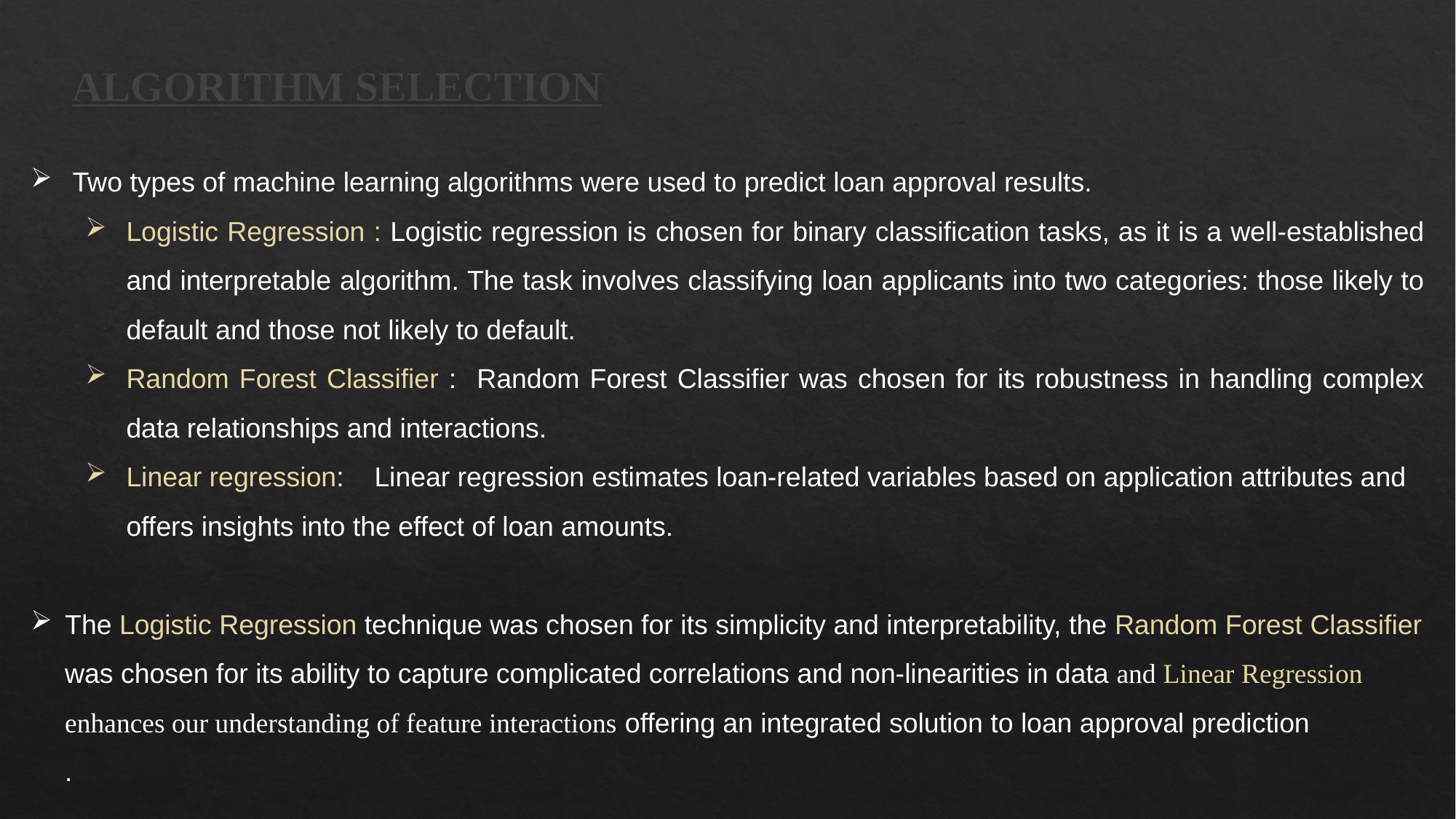

ALGORITHM SELECTION
 Two types of machine learning algorithms were used to predict loan approval results.
Logistic Regression : Logistic regression is chosen for binary classification tasks, as it is a well-established and interpretable algorithm. The task involves classifying loan applicants into two categories: those likely to default and those not likely to default.
Random Forest Classifier :  Random Forest Classifier was chosen for its robustness in handling complex data relationships and interactions.
Linear regression:    Linear regression estimates loan-related variables based on application attributes and offers insights into the effect of loan amounts.
The Logistic Regression technique was chosen for its simplicity and interpretability, the Random Forest Classifier was chosen for its ability to capture complicated correlations and non-linearities in data and Linear Regression enhances our understanding of feature interactions offering an integrated solution to loan approval prediction
.